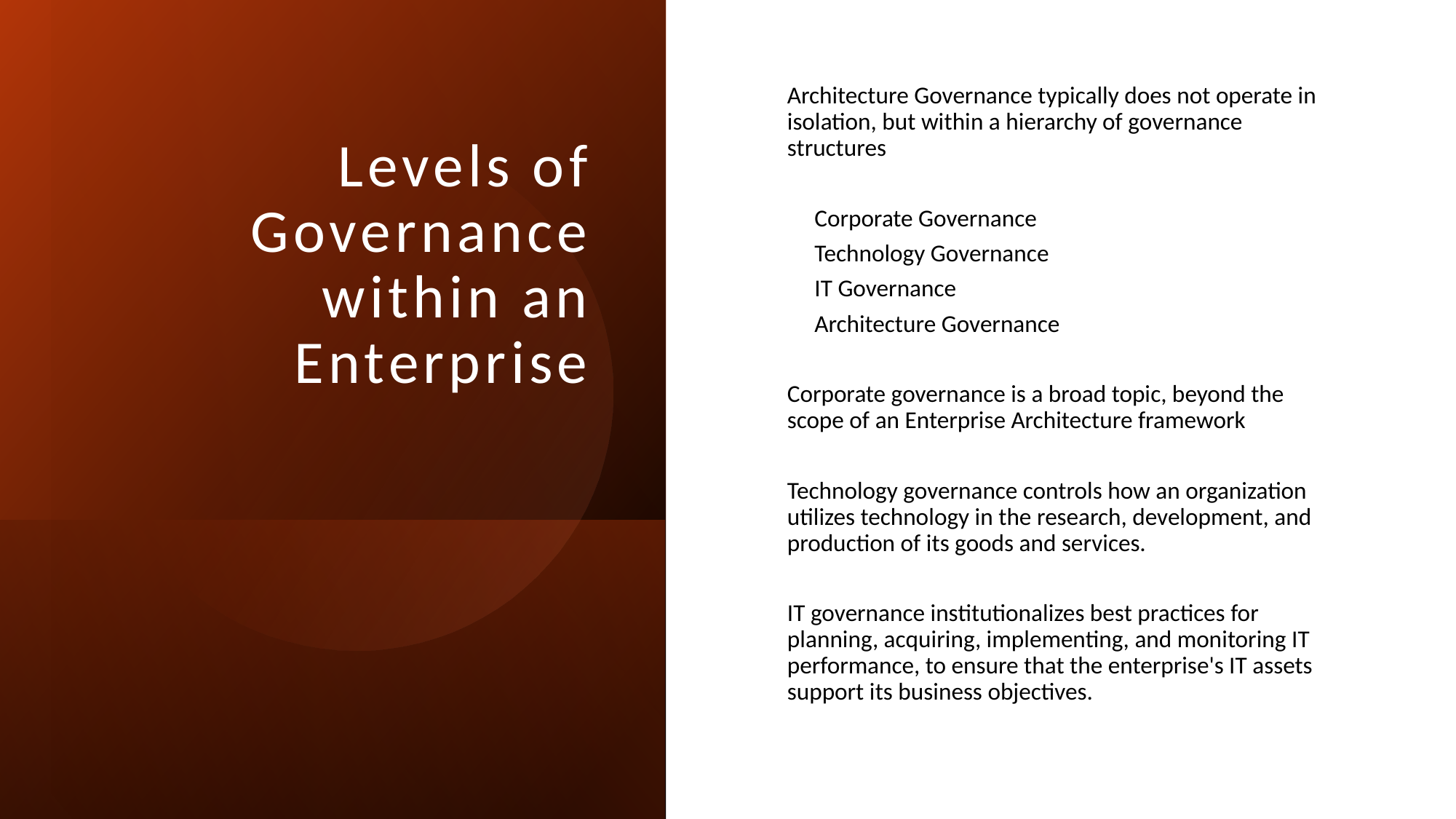

# Levels of Governance within an Enterprise

Architecture Governance typically does not operate in isolation, but within a hierarchy of governance structures

Corporate Governance
Technology Governance
IT Governance
Architecture Governance

Corporate governance is a broad topic, beyond the scope of an Enterprise Architecture framework

Technology governance controls how an organization utilizes technology in the research, development, and production of its goods and services.

IT governance institutionalizes best practices for planning, acquiring, implementing, and monitoring IT performance, to ensure that the enterprise's IT assets support its business objectives.